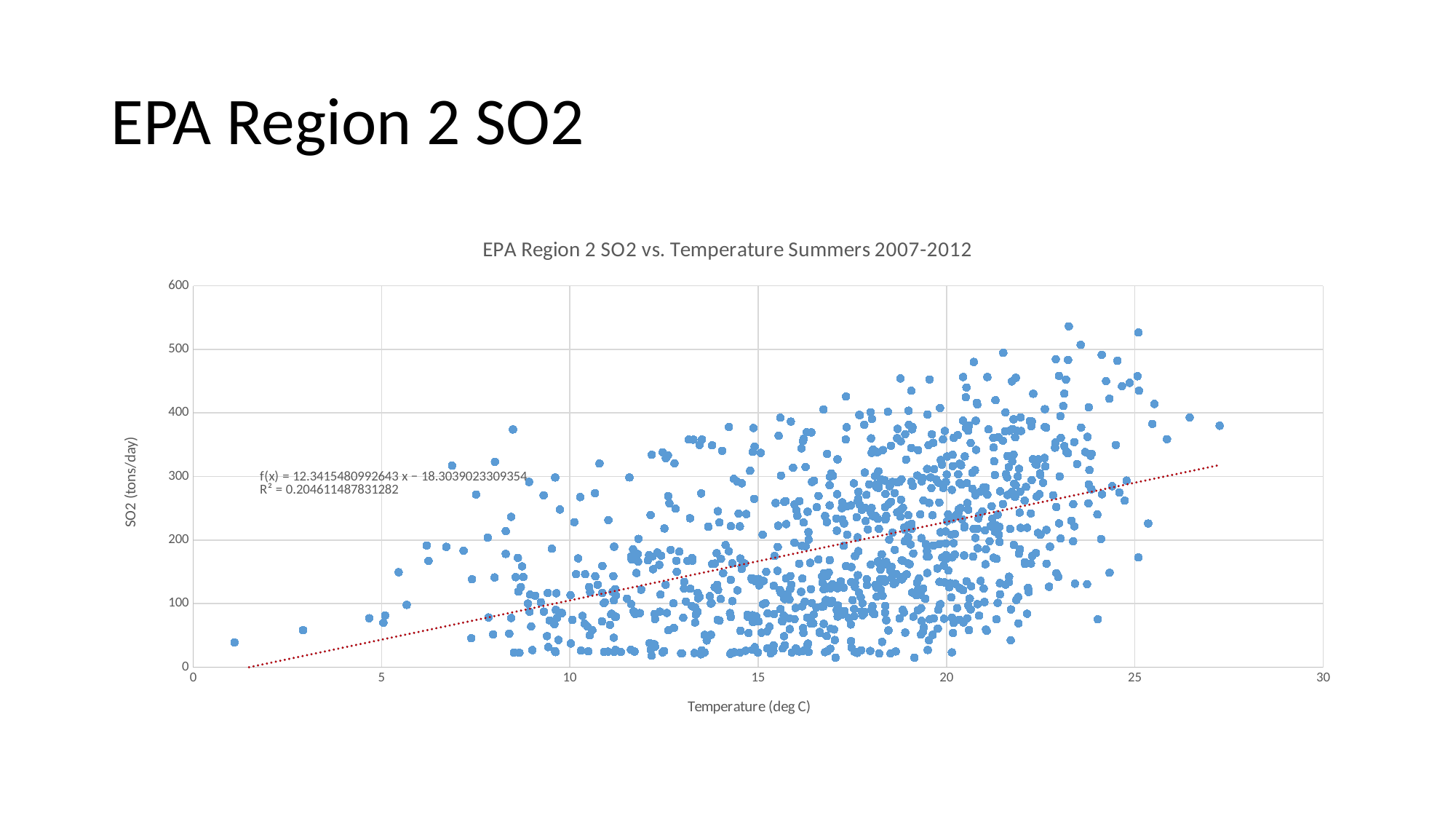

# EPA Region 2 SO2

### Chart: EPA Region 2 SO2 vs. Temperature Summers 2007-2012

| Category |  |
|---|---|